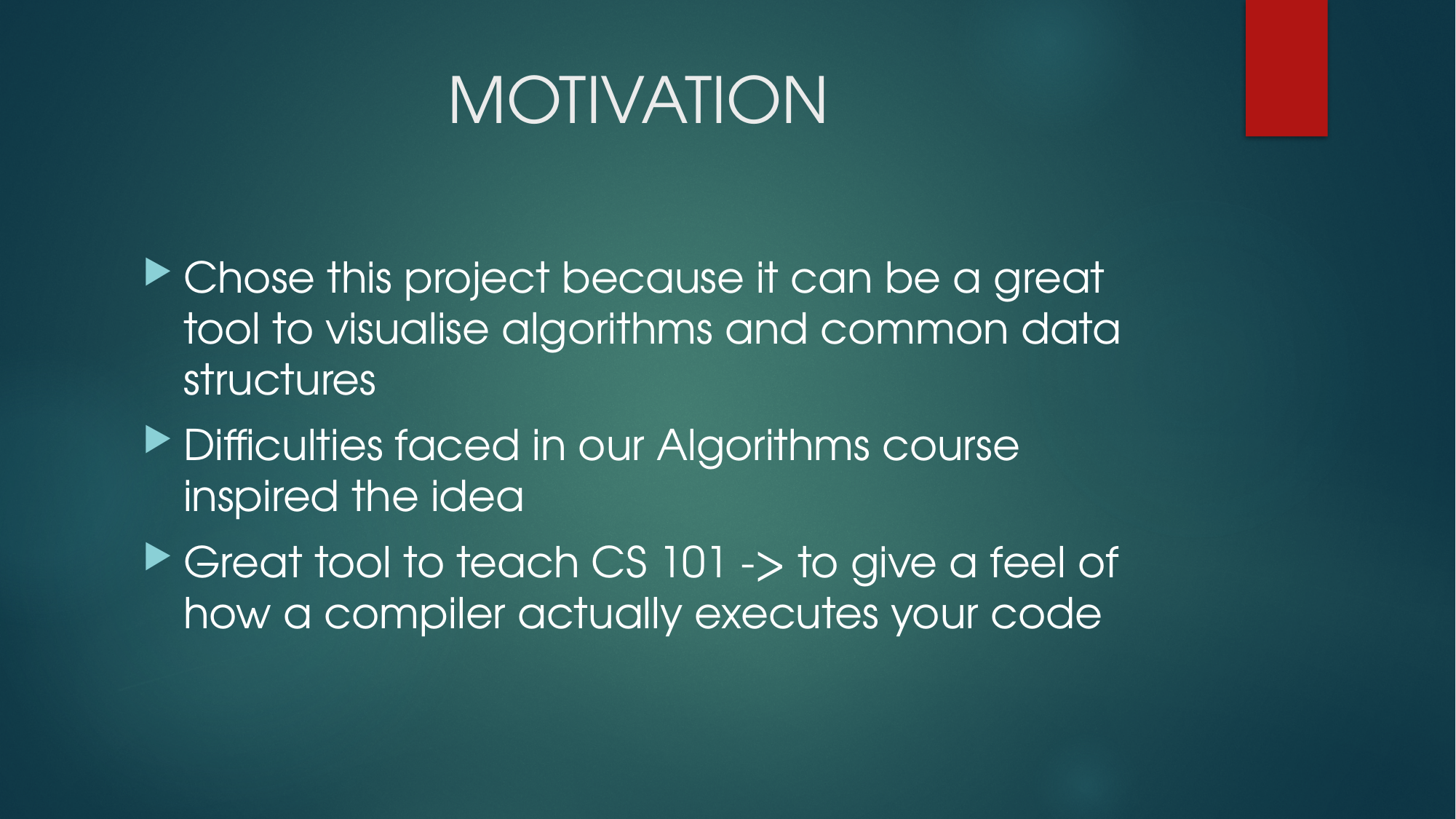

# MOTIVATION
Chose this project because it can be a great tool to visualise algorithms and common data structures
Difficulties faced in our Algorithms course inspired the idea
Great tool to teach CS 101 -> to give a feel of how a compiler actually executes your code